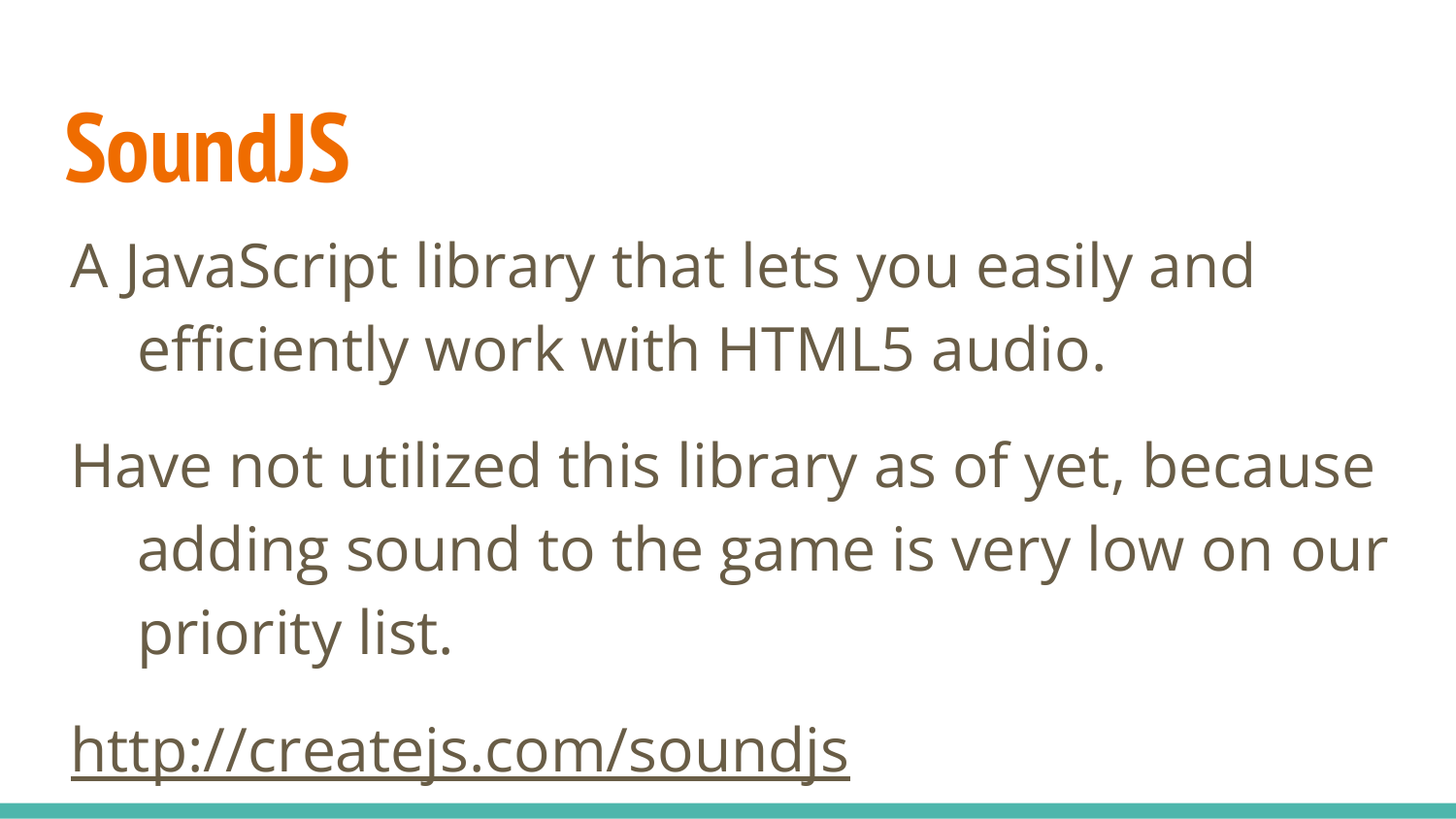

# SoundJS
A JavaScript library that lets you easily and efficiently work with HTML5 audio.
Have not utilized this library as of yet, because adding sound to the game is very low on our priority list.
http://createjs.com/soundjs